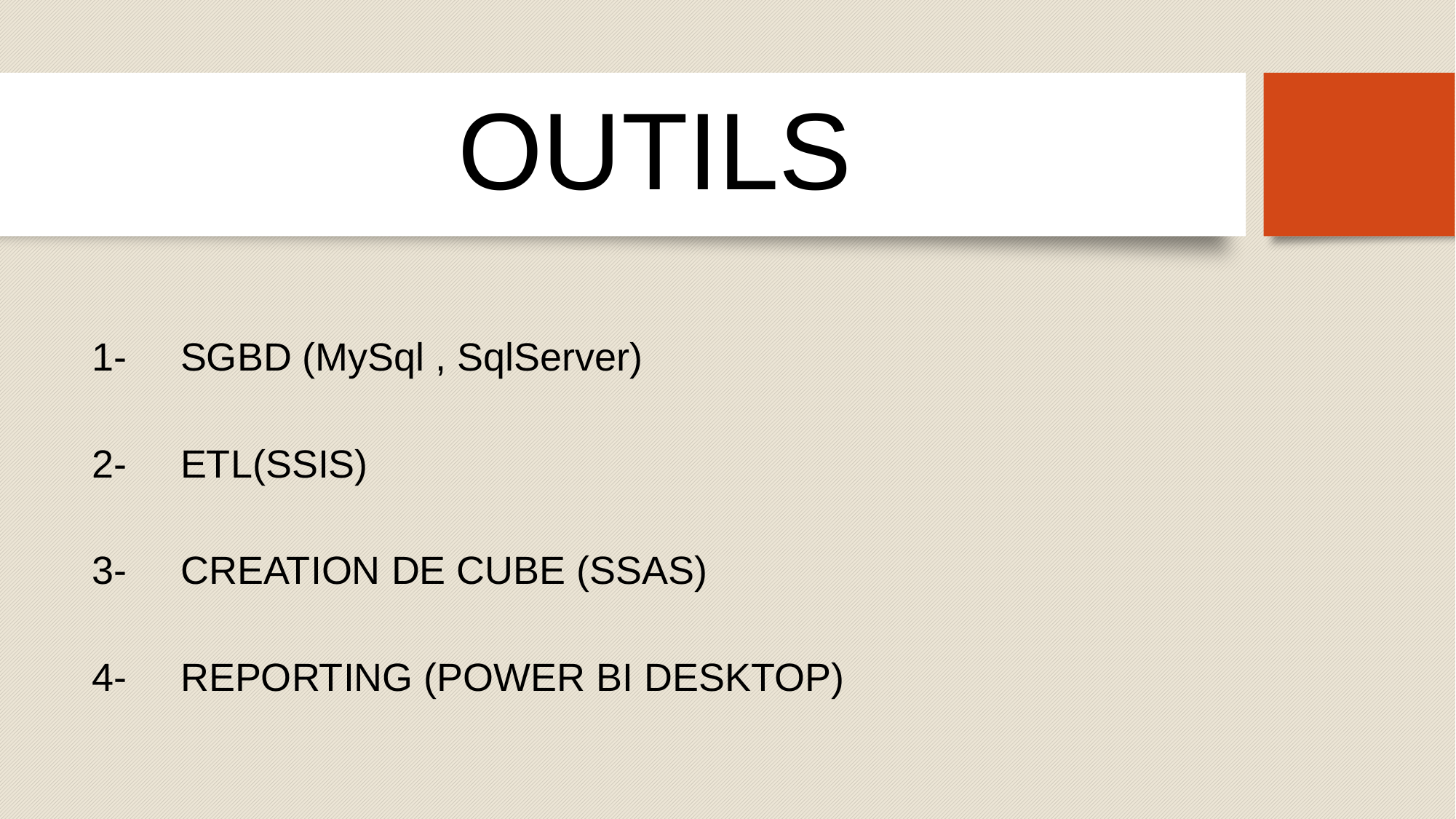

# OUTILS
1-	SGBD (MySql , SqlServer)
2-	ETL(SSIS)
3-	CREATION DE CUBE (SSAS)
4-	REPORTING (POWER BI DESKTOP)